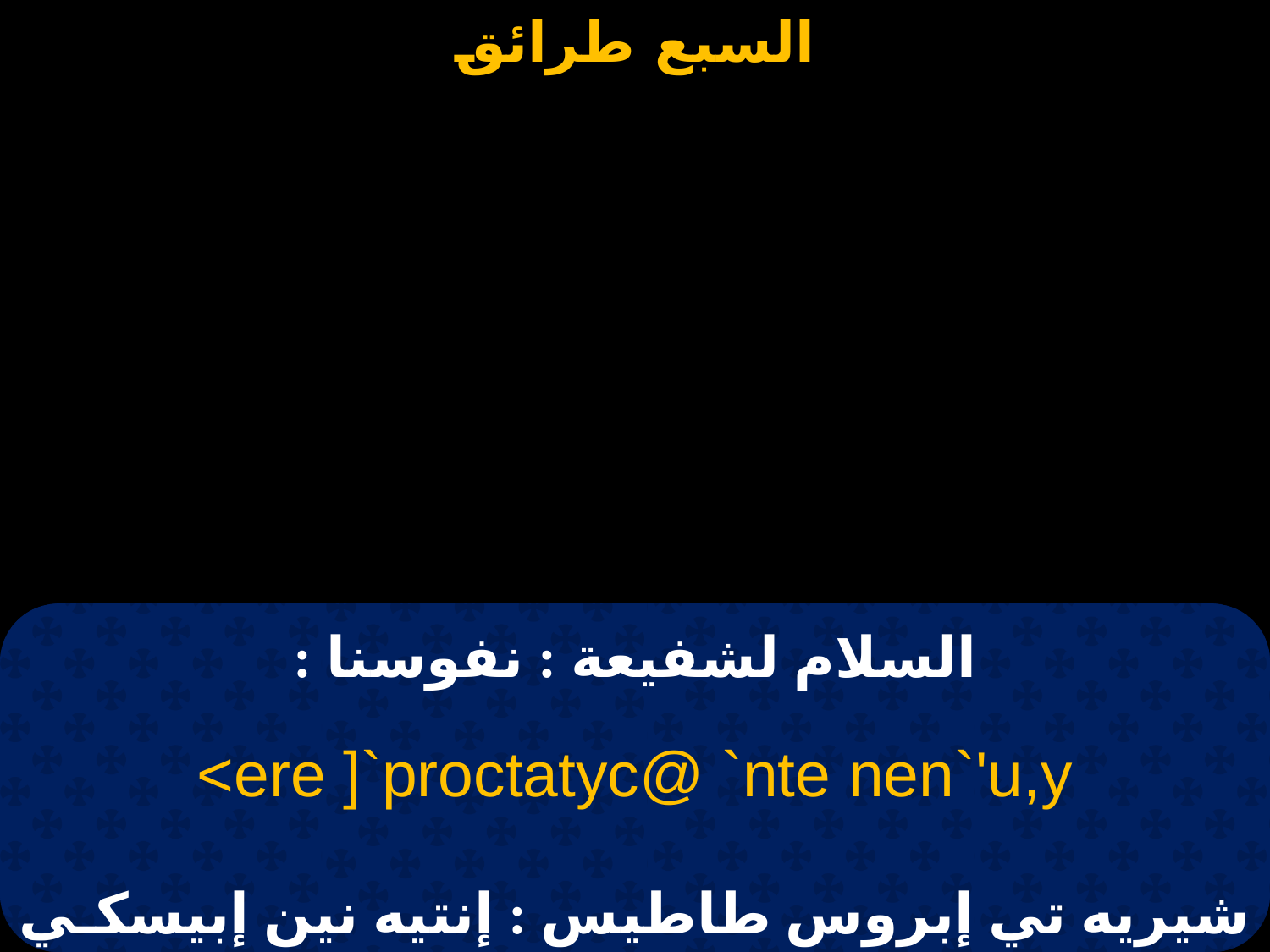

# السلام لشفيعة : نفوسنا :
<ere ]`proctatyc@ `nte nen`'u,y
شيريه تي إبروس طاطيس : إنتيه نين إبيسكـي